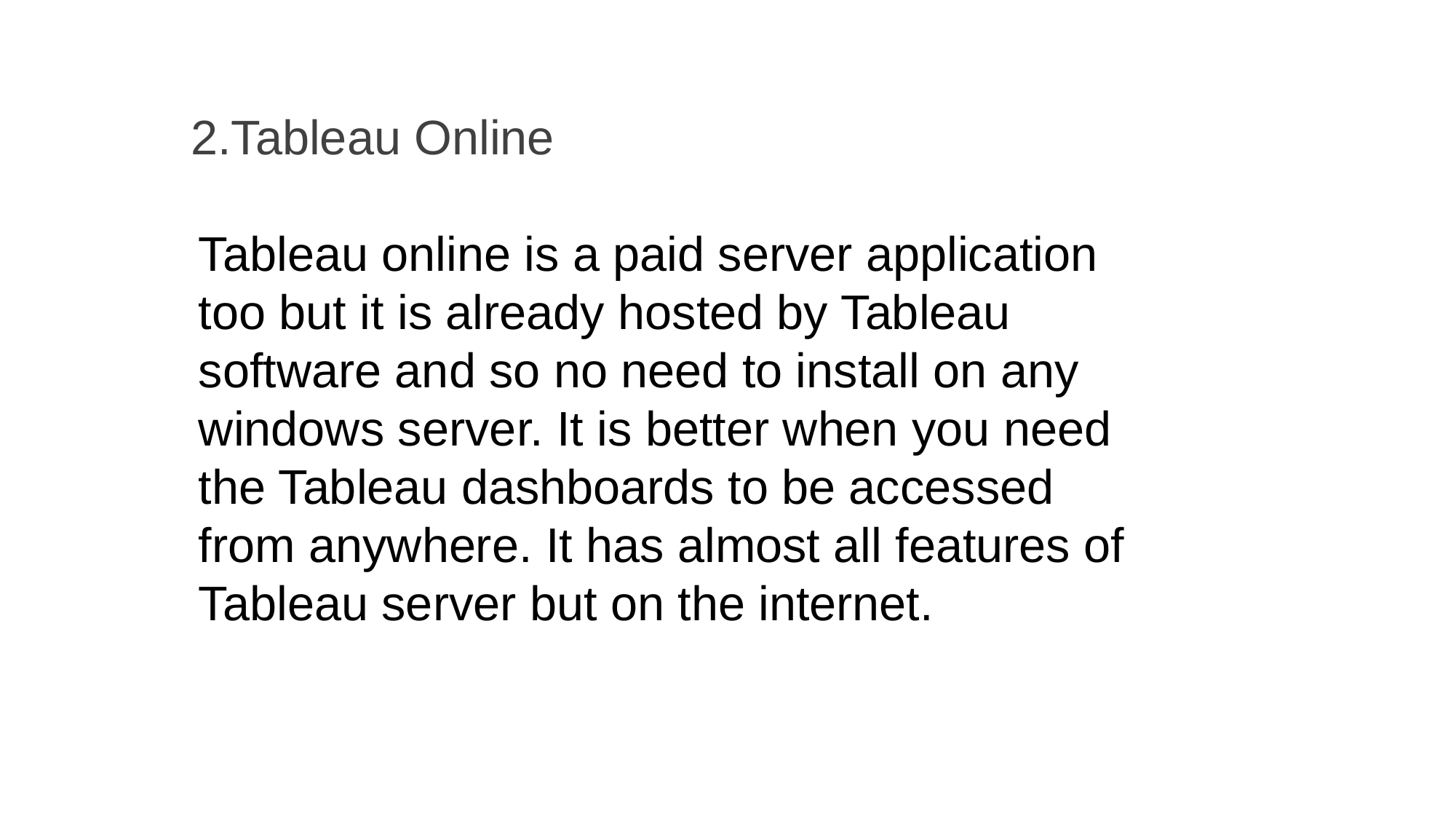

Tableau Online

Tableau online is a paid server application too but it is already hosted by Tableau software and so no need to install on any windows server. It is better when you need the Tableau dashboards to be accessed from anywhere. It has almost all features of Tableau server but on the internet.